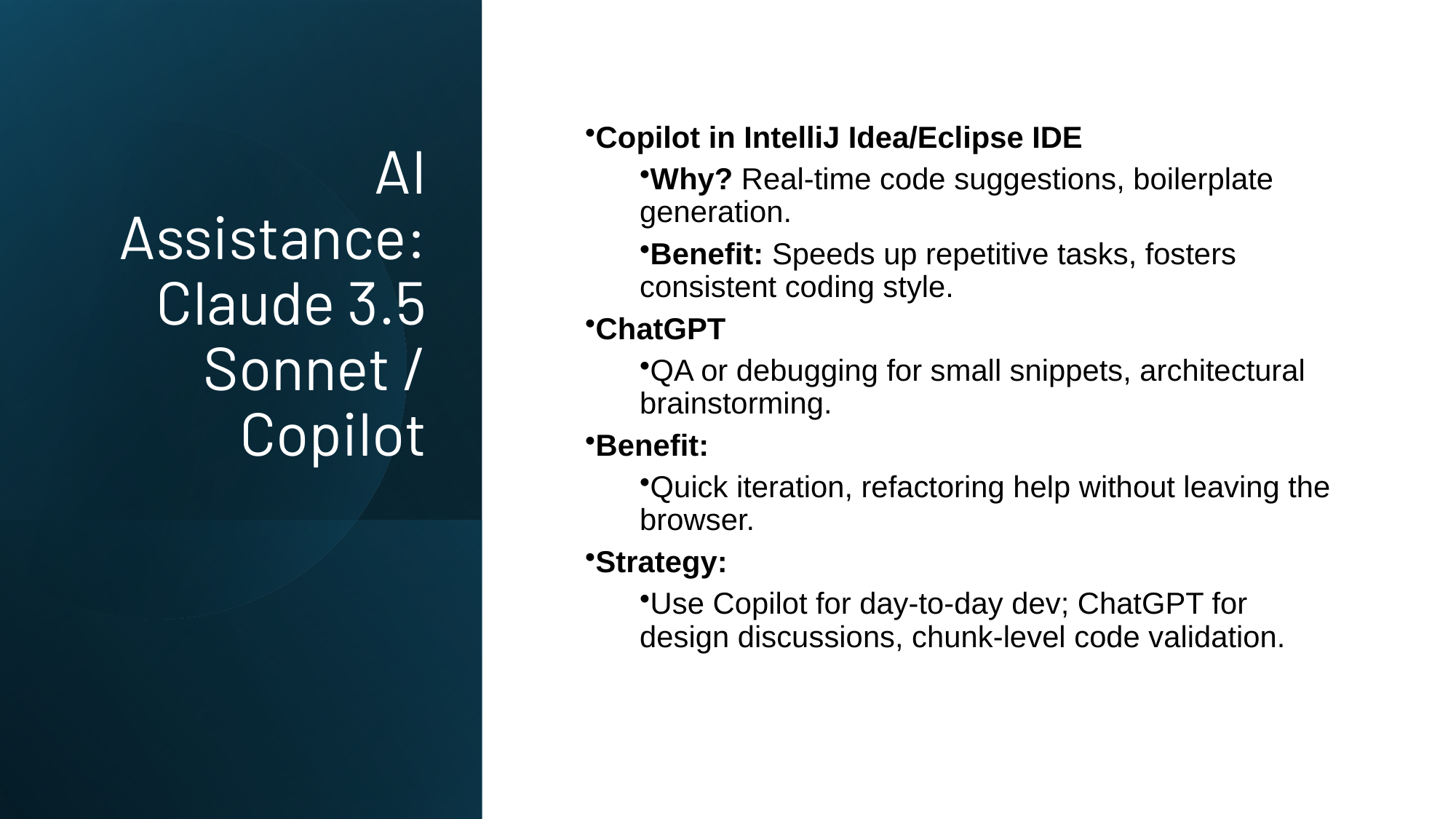

# AI Assistance: Claude 3.5 Sonnet / Copilot
Copilot in IntelliJ Idea/Eclipse IDE
Why? Real-time code suggestions, boilerplate generation.
Benefit: Speeds up repetitive tasks, fosters consistent coding style.
ChatGPT
QA or debugging for small snippets, architectural brainstorming.
Benefit:
Quick iteration, refactoring help without leaving the browser.
Strategy:
Use Copilot for day-to-day dev; ChatGPT for design discussions, chunk-level code validation.